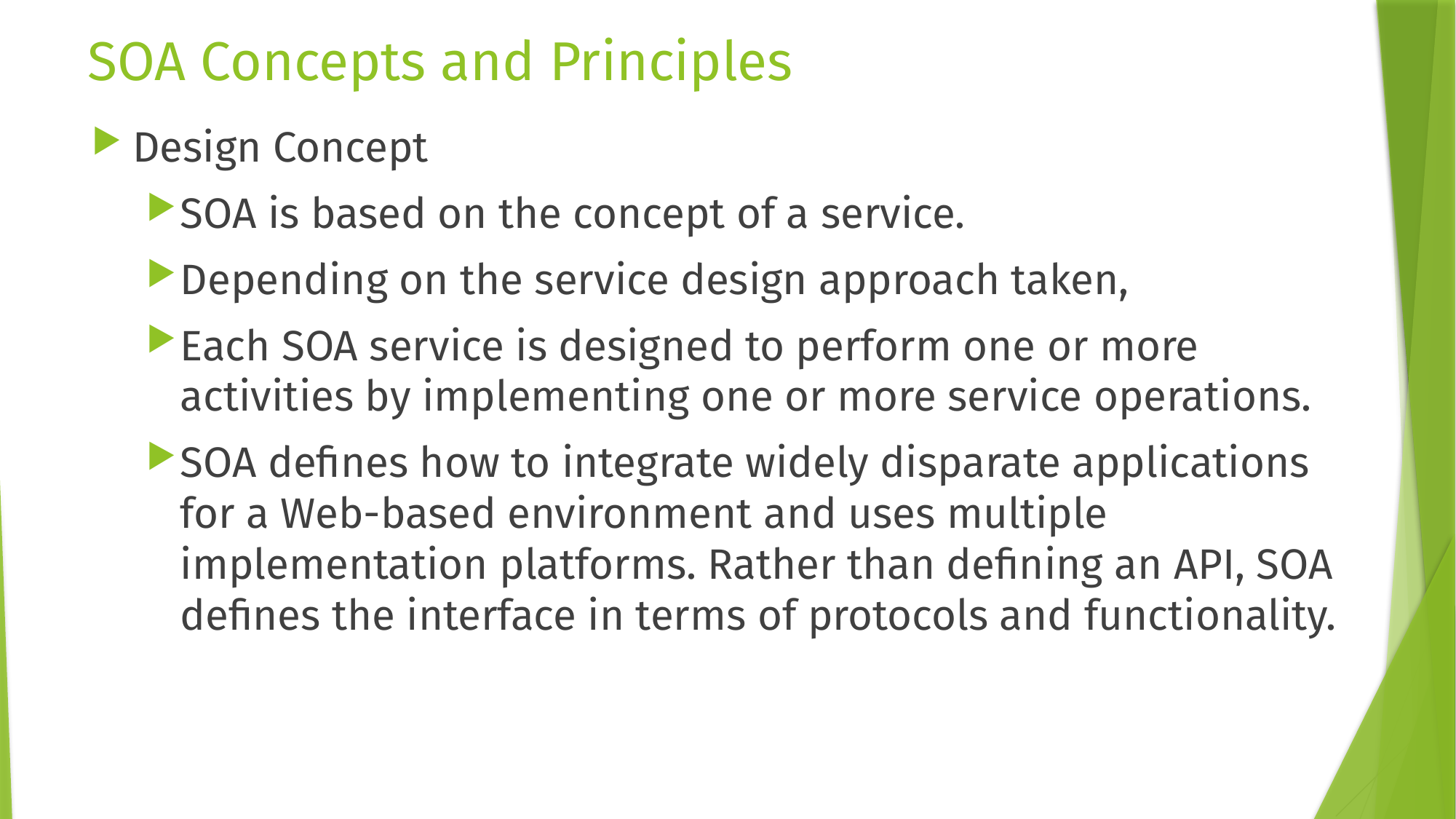

# SOA Concepts and Principles
Design Concept
SOA is based on the concept of a service.
Depending on the service design approach taken,
Each SOA service is designed to perform one or more activities by implementing one or more service operations.
SOA defines how to integrate widely disparate applications for a Web-based environment and uses multiple implementation platforms. Rather than defining an API, SOA defines the interface in terms of protocols and functionality.